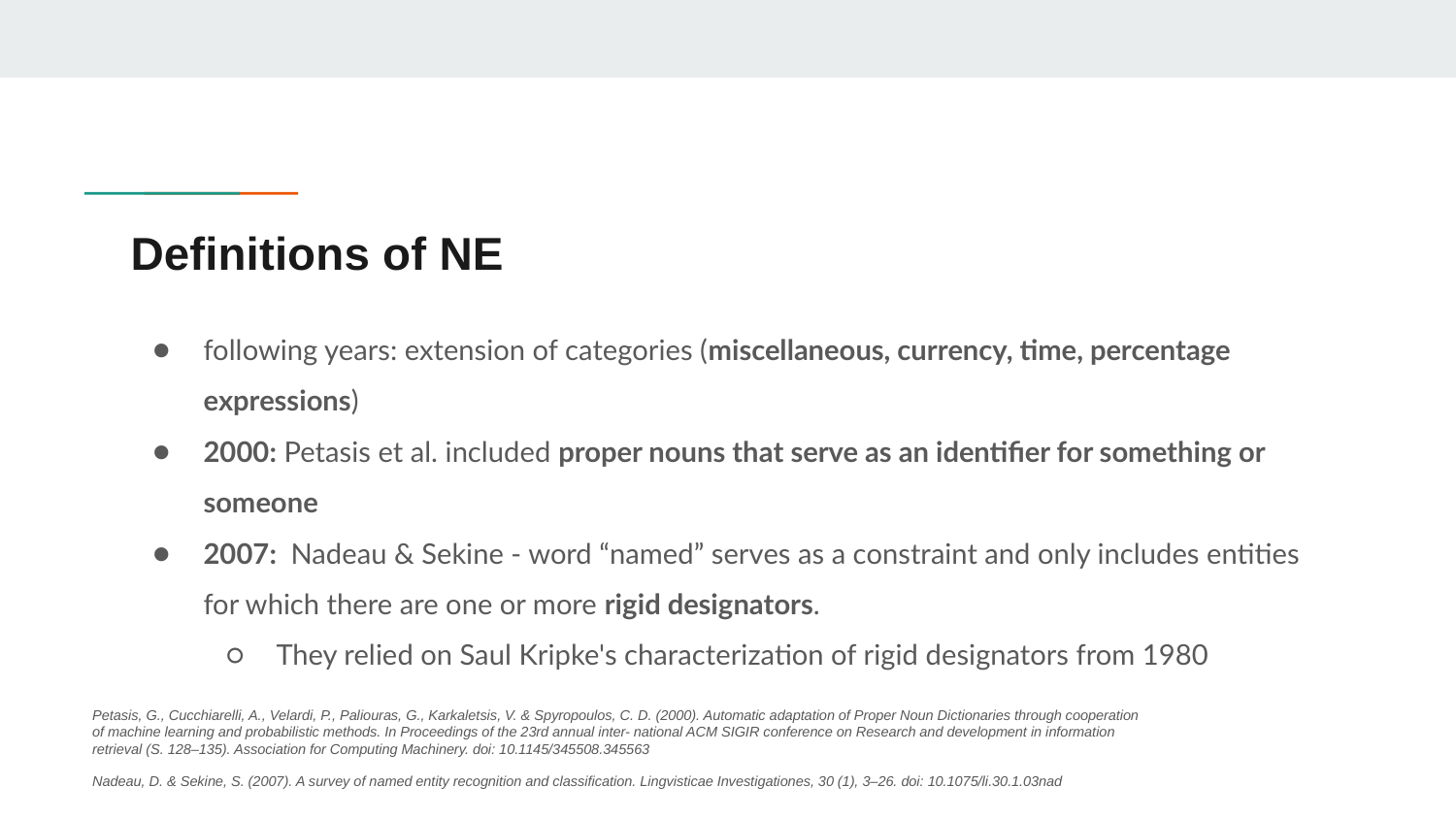

# Definitions of NE
following years: extension of categories (miscellaneous, currency, time, percentage expressions)
2000: Petasis et al. included proper nouns that serve as an identifier for something or someone
2007:  Nadeau & Sekine - word “named” serves as a constraint and only includes entities for which there are one or more rigid designators.
They relied on Saul Kripke's characterization of rigid designators from 1980

Petasis, G., Cucchiarelli, A., Velardi, P., Paliouras, G., Karkaletsis, V. & Spyropoulos, C. D. (2000). Automatic adaptation of Proper Noun Dictionaries through cooperation of machine learning and probabilistic methods. In Proceedings of the 23rd annual inter- national ACM SIGIR conference on Research and development in information retrieval (S. 128–135). Association for Computing Machinery. doi: 10.1145/345508.345563

Nadeau, D. & Sekine, S. (2007). A survey of named entity recognition and classification. Lingvisticae Investigationes, 30 (1), 3–26. doi: 10.1075/li.30.1.03nad